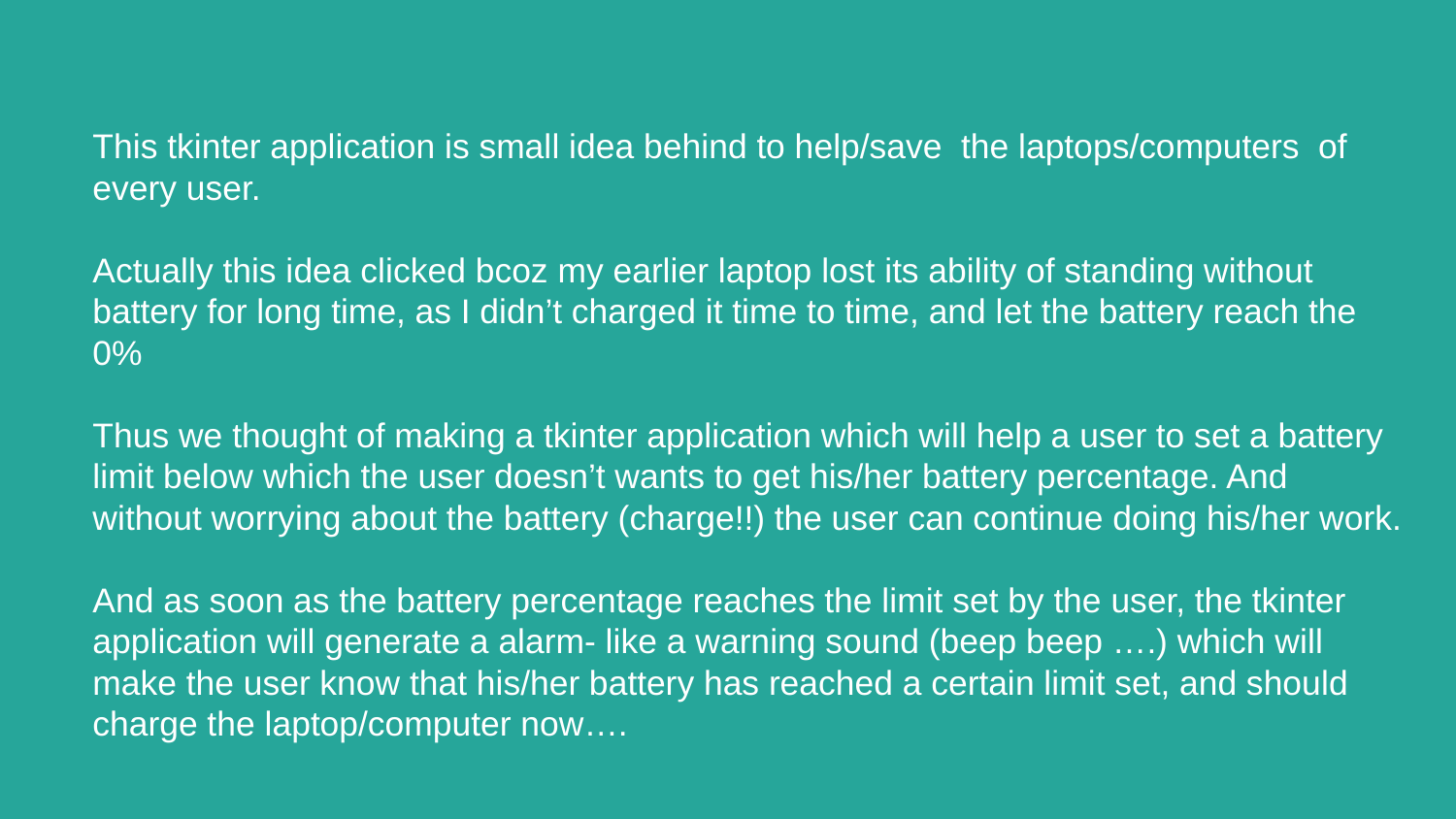

# This tkinter application is small idea behind to help/save  the laptops/computers  of  every user.

Actually this idea clicked bcoz my earlier laptop lost its ability of standing without battery for long time, as I didn’t charged it time to time, and let the battery reach the 0%

Thus we thought of making a tkinter application which will help a user to set a battery limit below which the user doesn’t wants to get his/her battery percentage. And without worrying about the battery (charge!!) the user can continue doing his/her work.

And as soon as the battery percentage reaches the limit set by the user, the tkinter application will generate a alarm- like a warning sound (beep beep ….) which will make the user know that his/her battery has reached a certain limit set, and should charge the laptop/computer now….